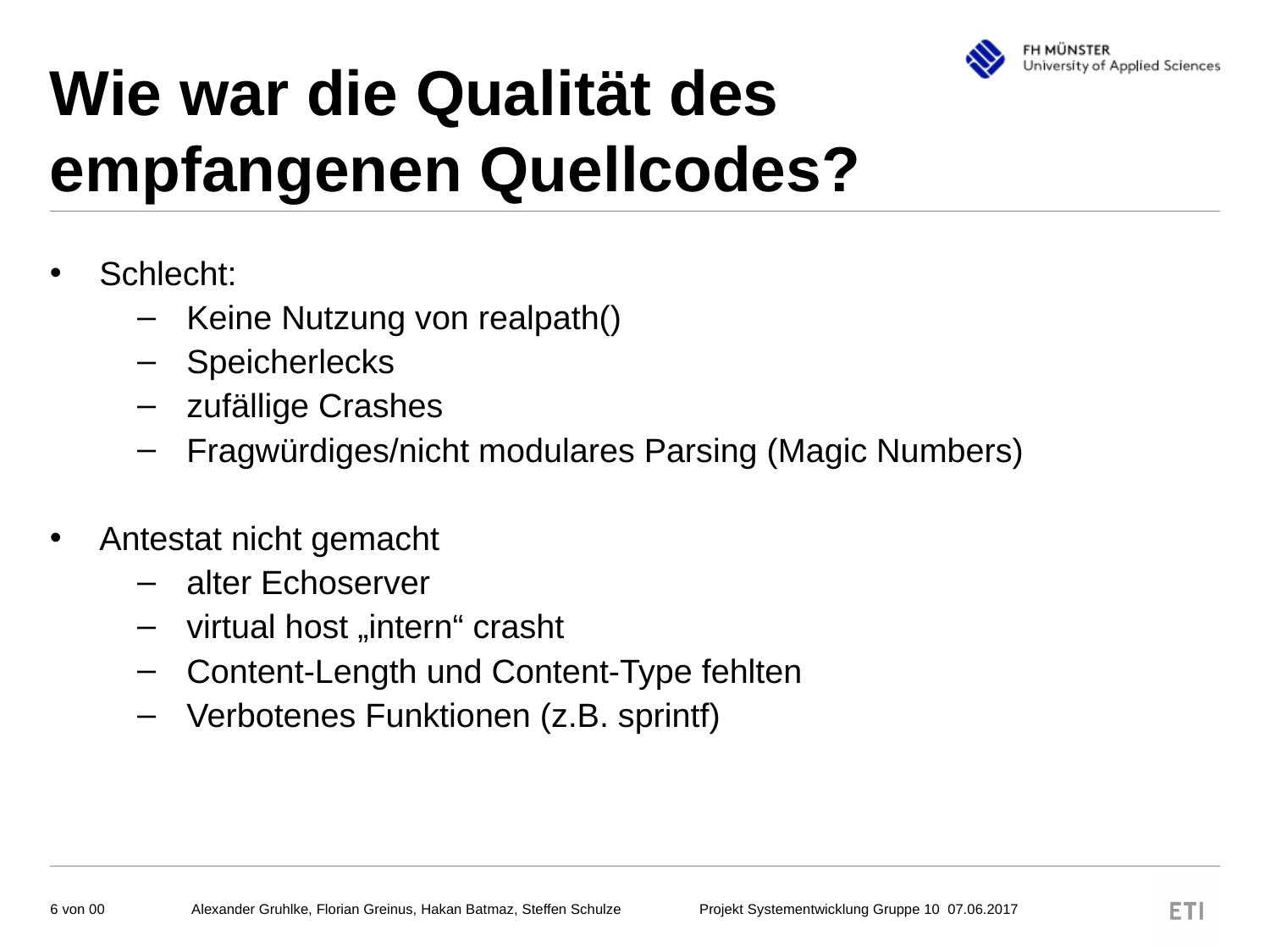

# Wie war die Qualität des empfangenen Quellcodes?
Schlecht:
Keine Nutzung von realpath()
Speicherlecks
zufällige Crashes
Fragwürdiges/nicht modulares Parsing (Magic Numbers)

Antestat nicht gemacht
alter Echoserver
virtual host „intern“ crasht
Content-Length und Content-Type fehlten
Verbotenes Funktionen (z.B. sprintf)
Alexander Gruhlke, Florian Greinus, Hakan Batmaz, Steffen Schulze	Projekt Systementwicklung Gruppe 10  07.06.2017